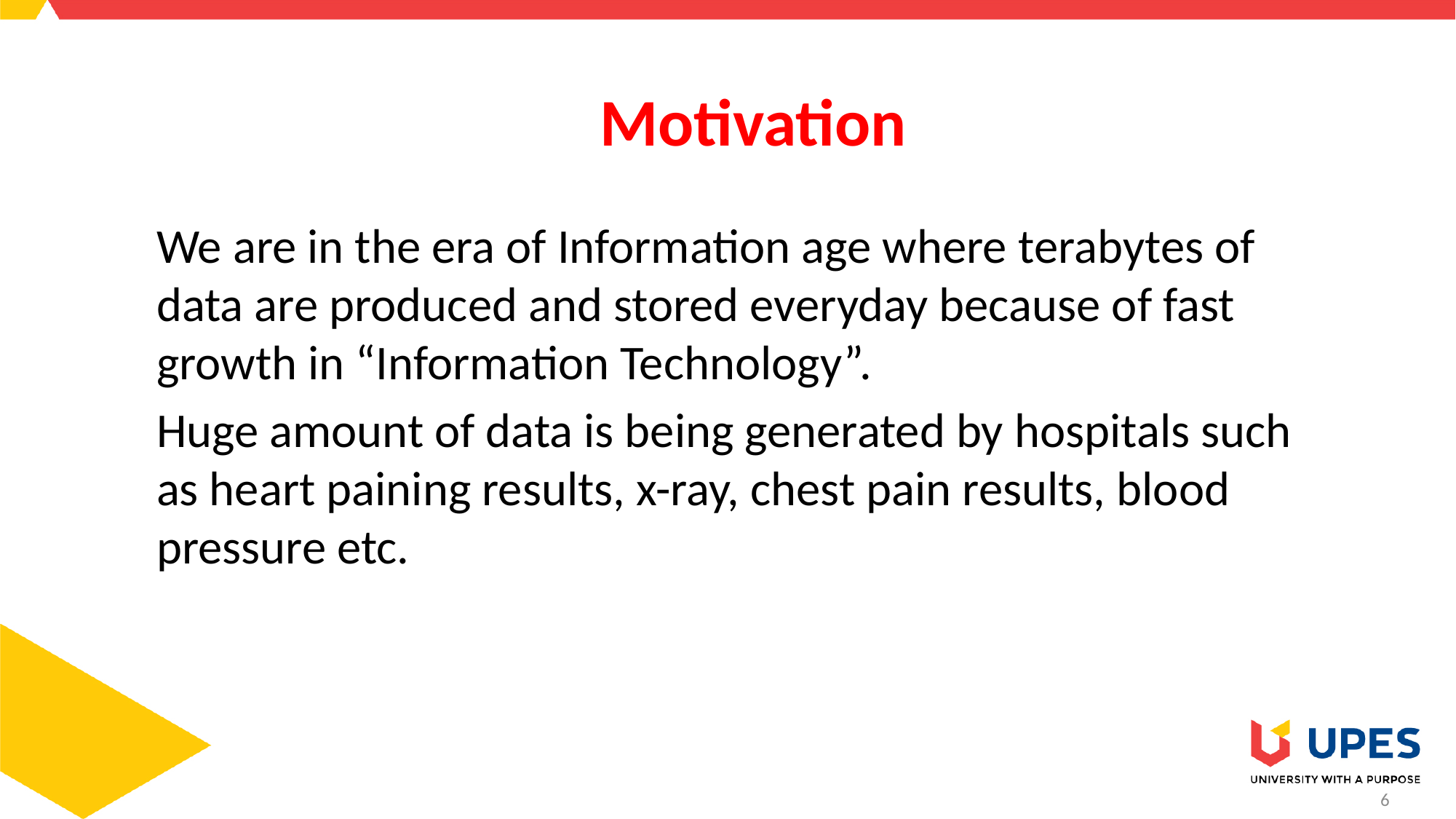

# Motivation
We are in the era of Information age where terabytes of data are produced and stored everyday because of fast growth in “Information Technology”.
Huge amount of data is being generated by hospitals such as heart paining results, x-ray, chest pain results, blood pressure etc.